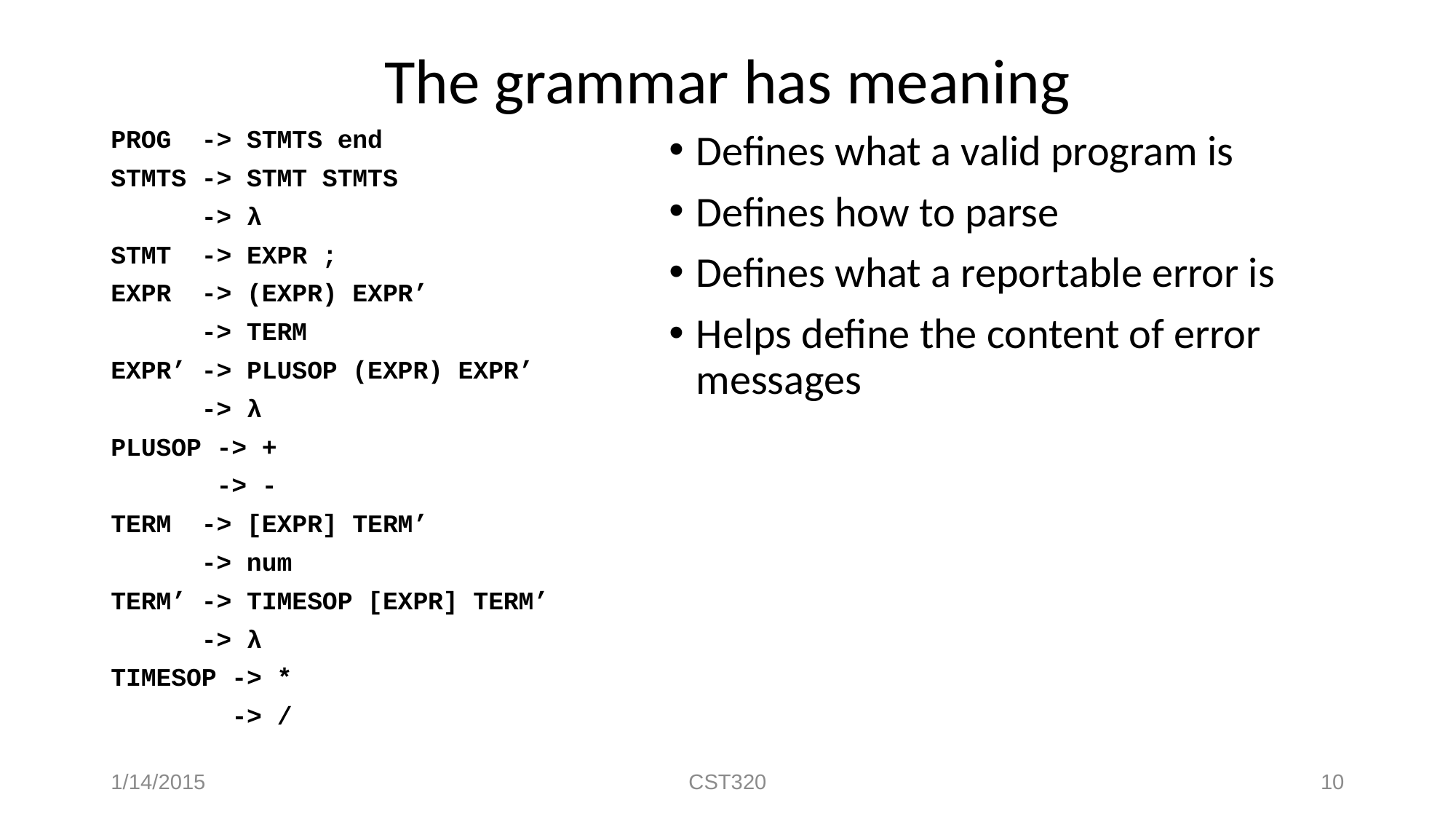

# The grammar has meaning
PROG  -> STMTS end
STMTS -> STMT STMTS
      -> λ
STMT  -> EXPR ;
EXPR  -> (EXPR) EXPR’
      -> TERM
EXPR’ -> PLUSOP (EXPR) EXPR’
      -> λ
PLUSOP -> +
       -> -
TERM  -> [EXPR] TERM’
      -> num
TERM’ -> TIMESOP [EXPR] TERM’
      -> λ
TIMESOP -> *
        -> /
Defines what a valid program is
Defines how to parse
Defines what a reportable error is
Helps define the content of error messages

1/14/2015
CST320
10